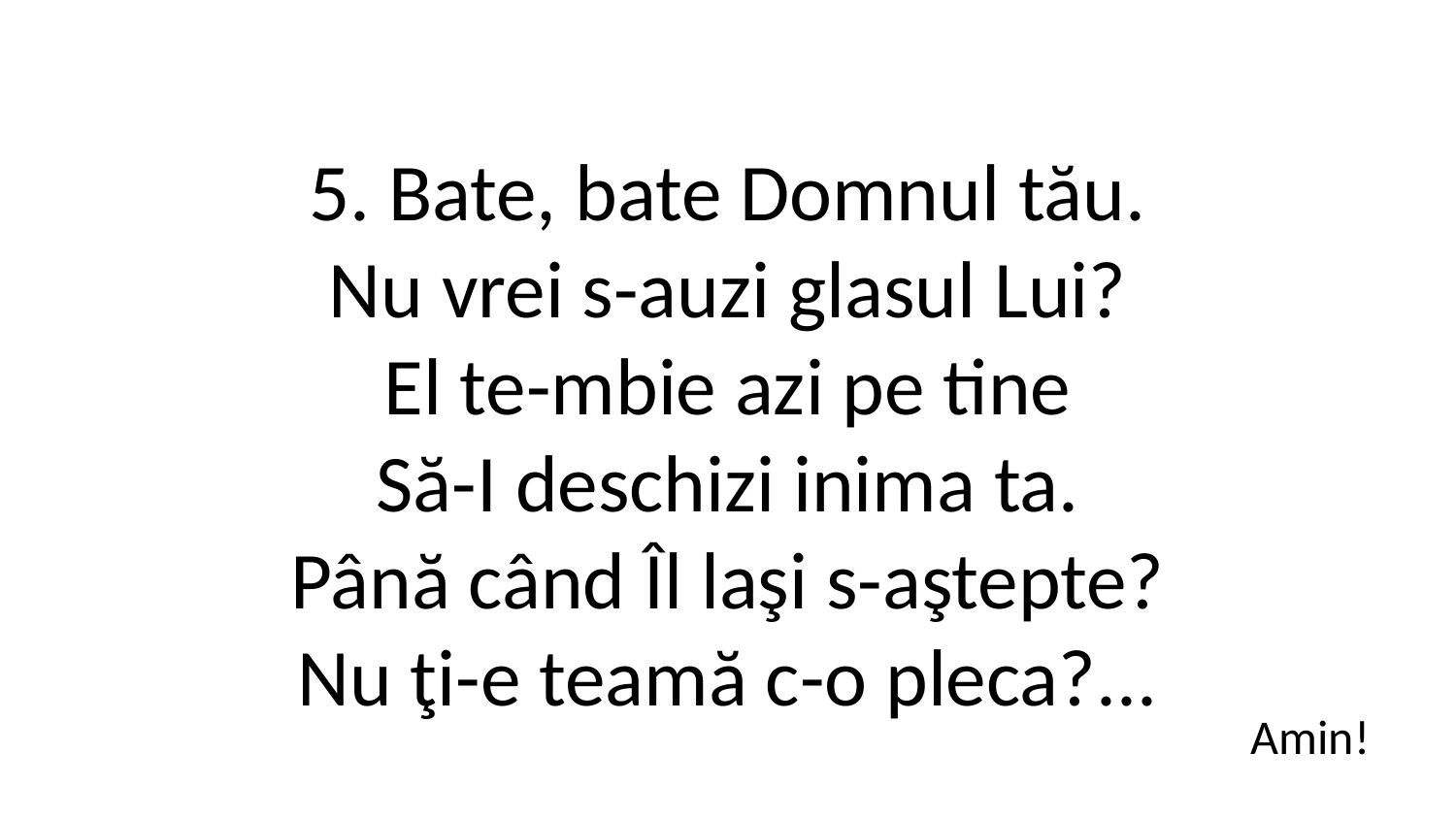

5. Bate, bate Domnul tău.
Nu vrei s-auzi glasul Lui?
El te-mbie azi pe tine
Să-I deschizi inima ta.
Până când Îl laşi s-aştepte?
Nu ţi-e teamă c-o pleca?...

Amin!